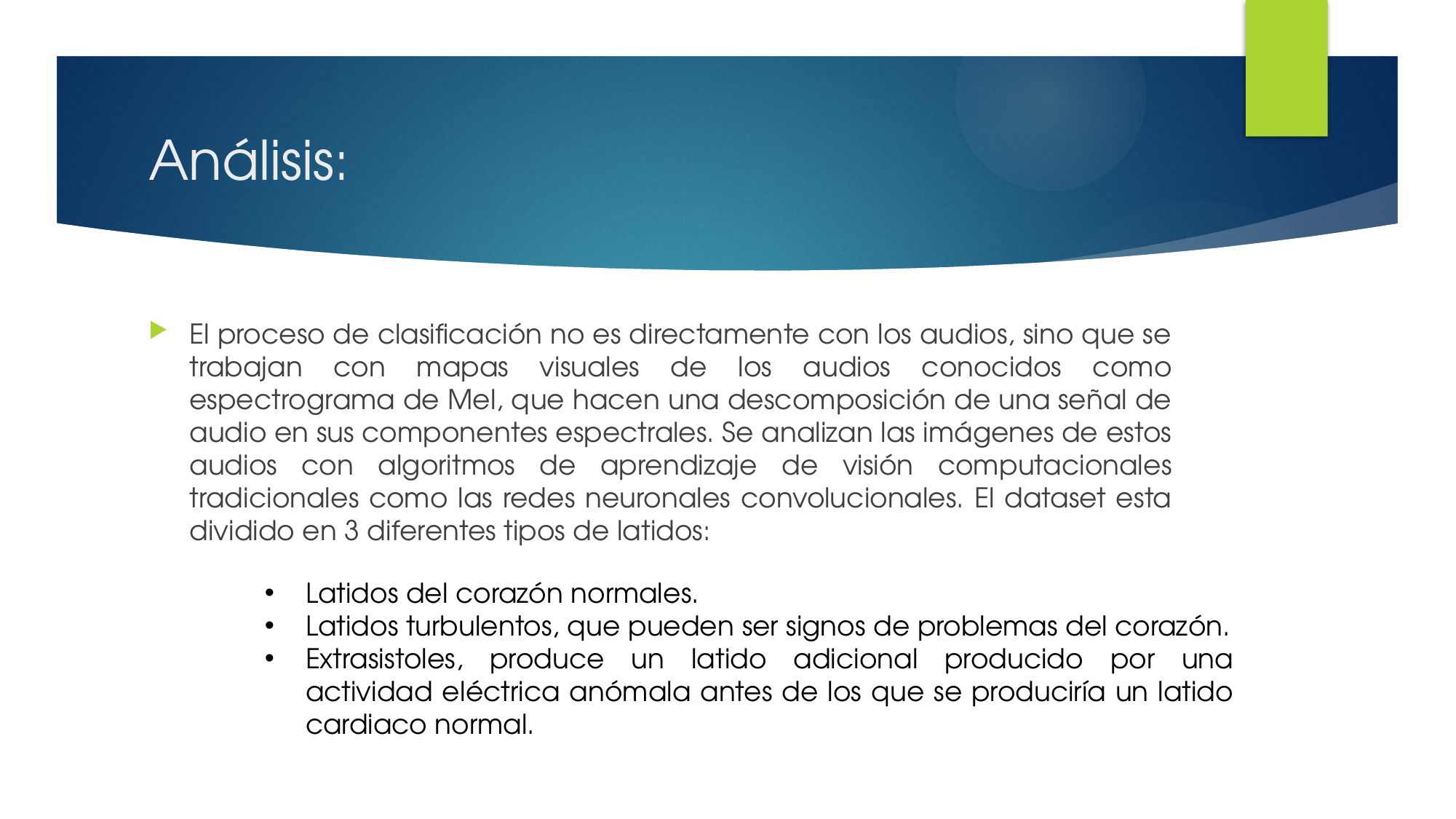

# Análisis:
El proceso de clasificación no es directamente con los audios, sino que se trabajan con mapas visuales de los audios conocidos como espectrograma de Mel, que hacen una descomposición de una señal de audio en sus componentes espectrales. Se analizan las imágenes de estos audios con algoritmos de aprendizaje de visión computacionales tradicionales como las redes neuronales convolucionales. El dataset esta dividido en 3 diferentes tipos de latidos:
Latidos del corazón normales.
Latidos turbulentos, que pueden ser signos de problemas del corazón.
Extrasistoles, produce un latido adicional producido por una actividad eléctrica anómala antes de los que se produciría un latido cardiaco normal.